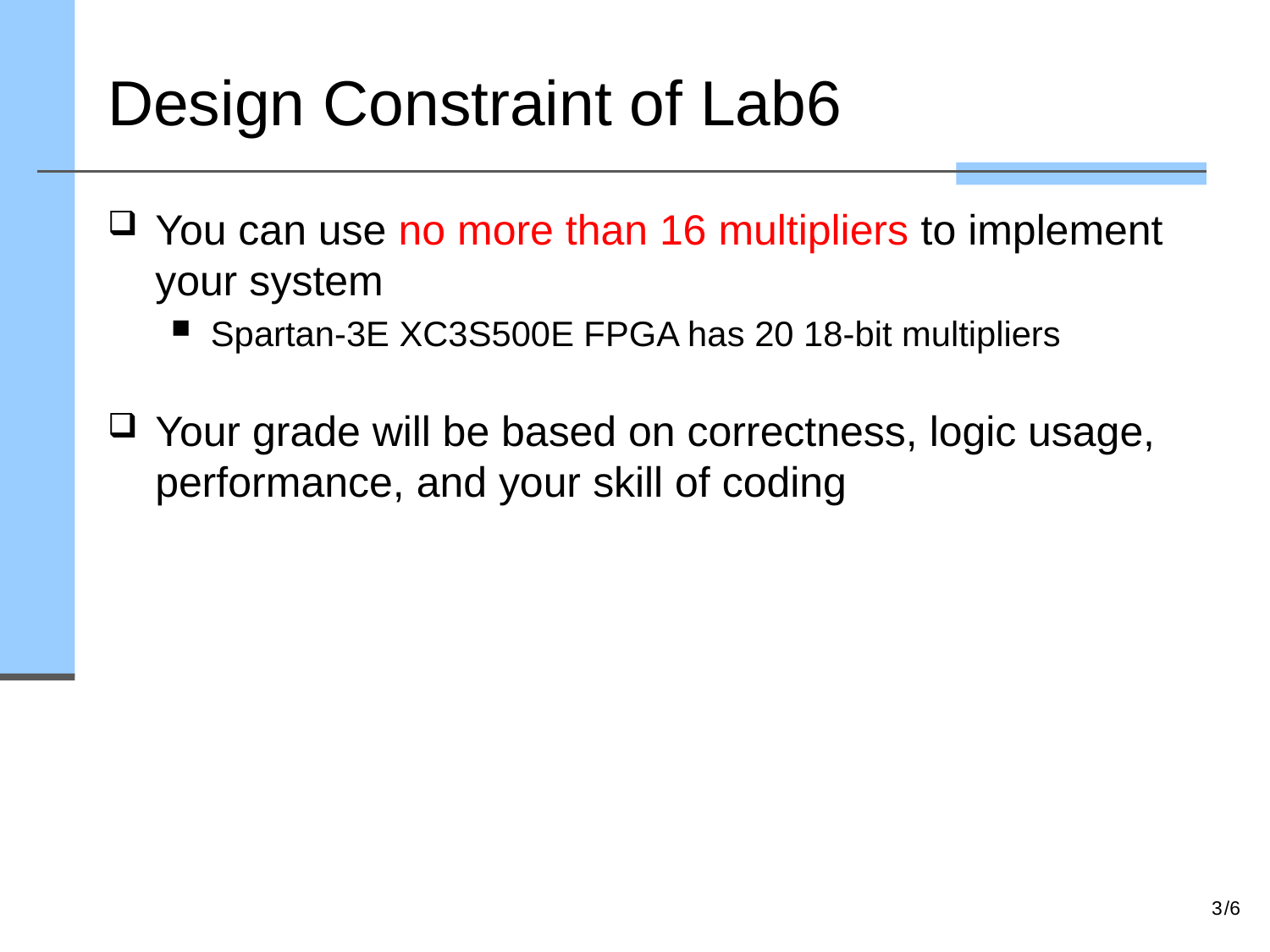

# Design Constraint of Lab6
You can use no more than 16 multipliers to implement your system
Spartan-3E XC3S500E FPGA has 20 18-bit multipliers
Your grade will be based on correctness, logic usage, performance, and your skill of coding
3